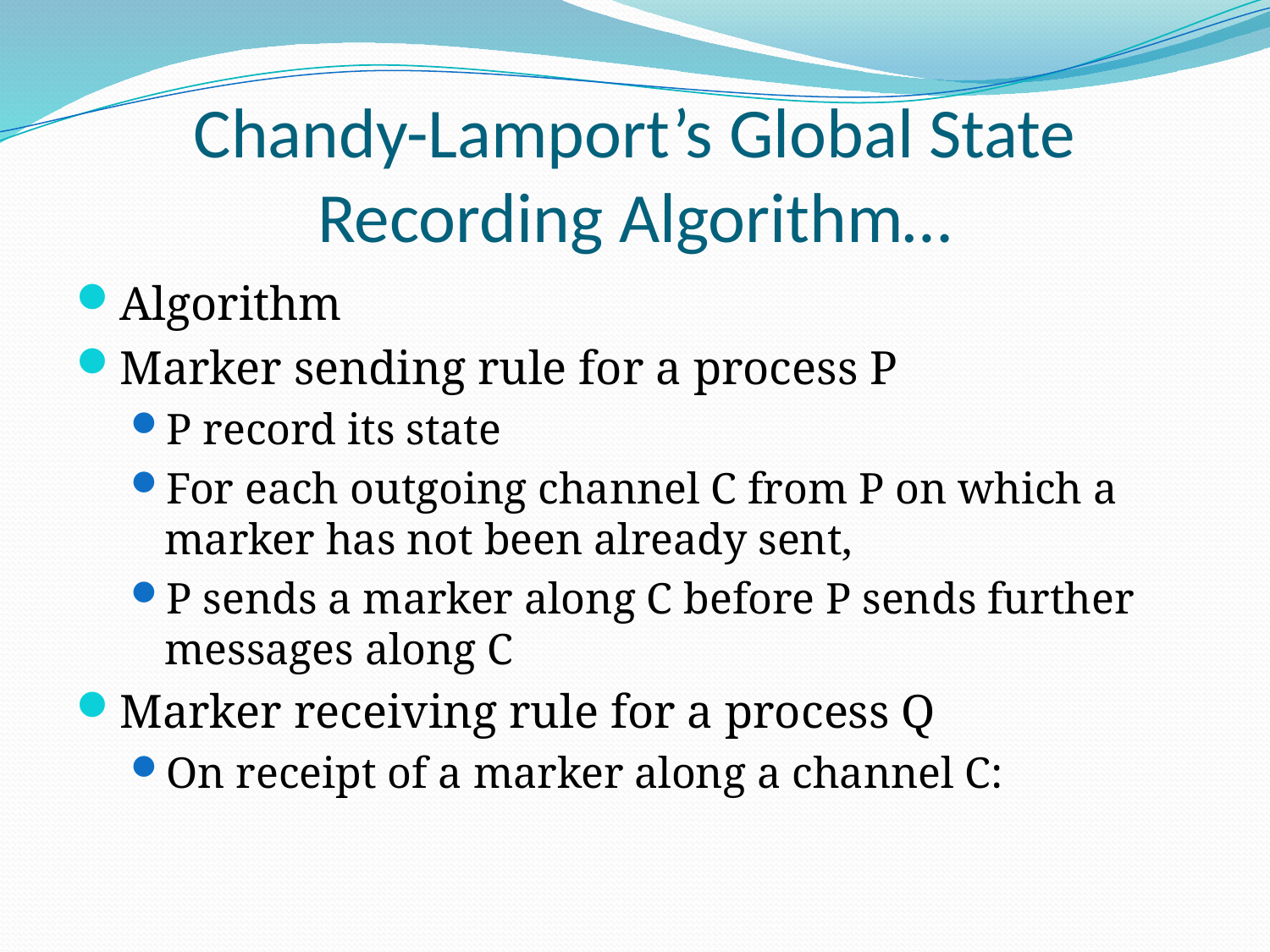

# Chandy-Lamport’s Global State Recording Algorithm…
Algorithm
Marker sending rule for a process P
P record its state
For each outgoing channel C from P on which a marker has not been already sent,
P sends a marker along C before P sends further messages along C
Marker receiving rule for a process Q
On receipt of a marker along a channel C: